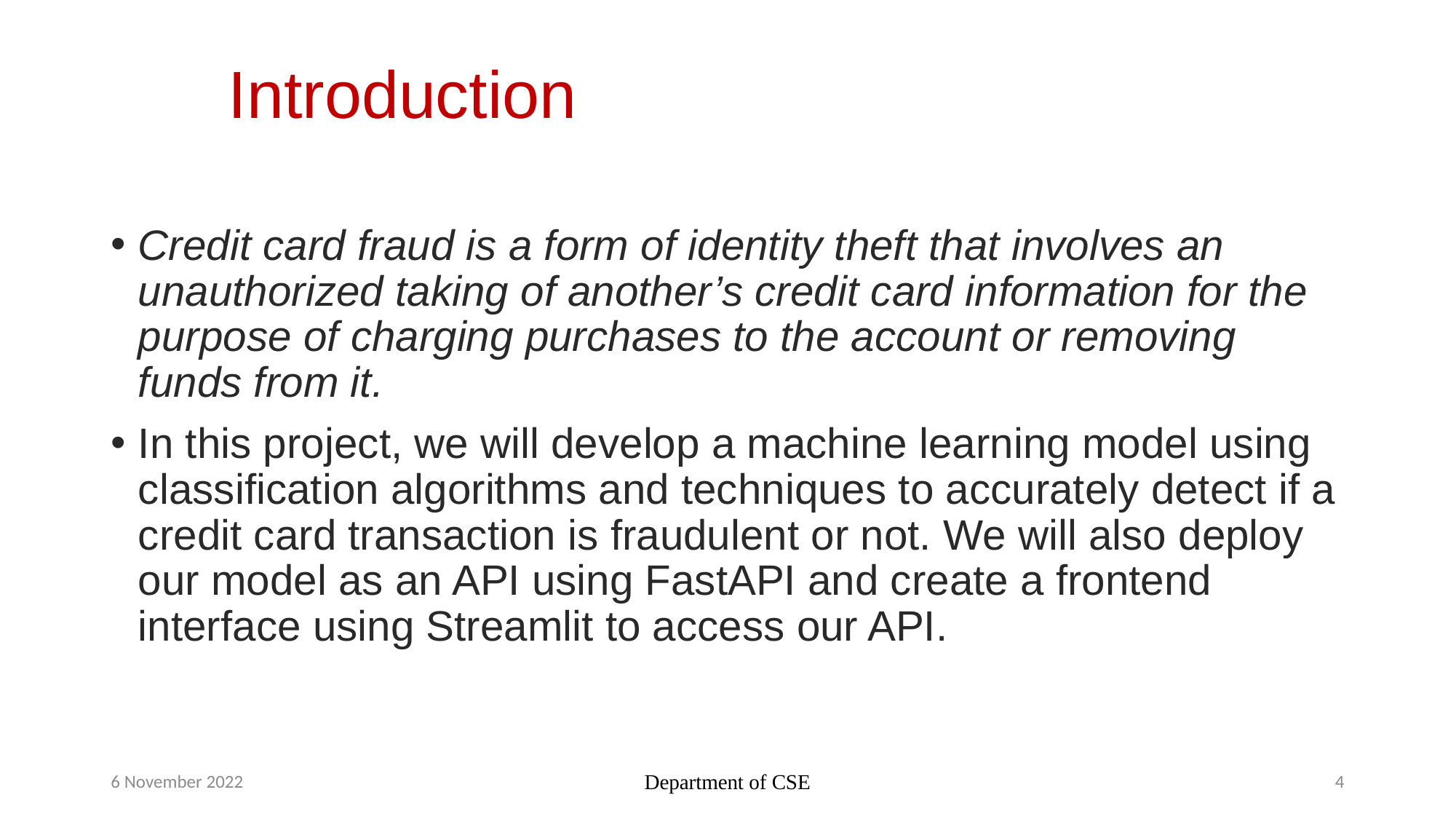

# Introduction
Credit card fraud is a form of identity theft that involves an unauthorized taking of another’s credit card information for the purpose of charging purchases to the account or removing funds from it.
In this project, we will develop a machine learning model using classification algorithms and techniques to accurately detect if a credit card transaction is fraudulent or not. We will also deploy our model as an API using FastAPI and create a frontend interface using Streamlit to access our API.
6 November 2022
Department of CSE
4